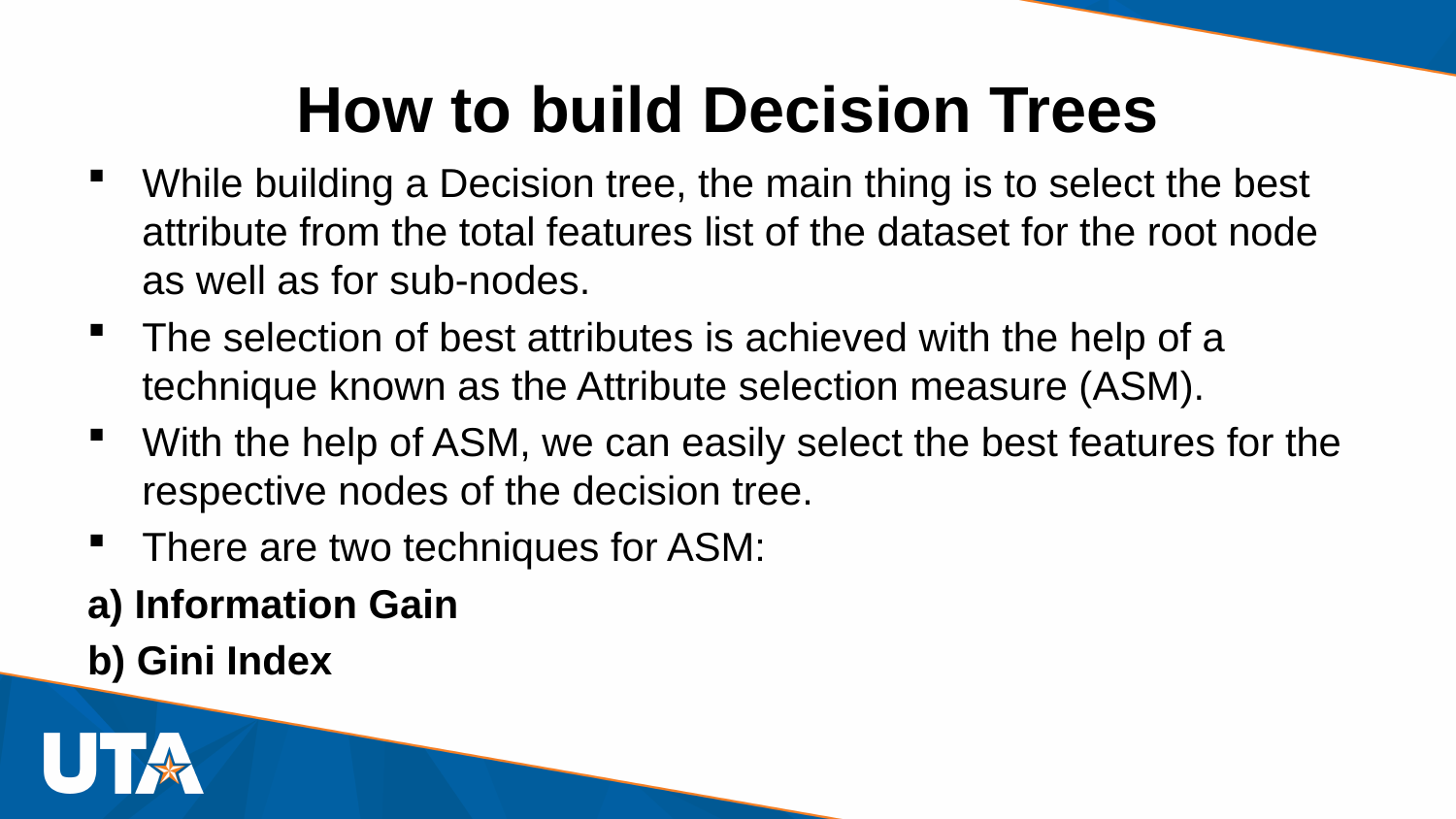

# How to build Decision Trees
While building a Decision tree, the main thing is to select the best attribute from the total features list of the dataset for the root node as well as for sub-nodes.
The selection of best attributes is achieved with the help of a technique known as the Attribute selection measure (ASM).
With the help of ASM, we can easily select the best features for the respective nodes of the decision tree.
There are two techniques for ASM:
a) Information Gain
b) Gini Index